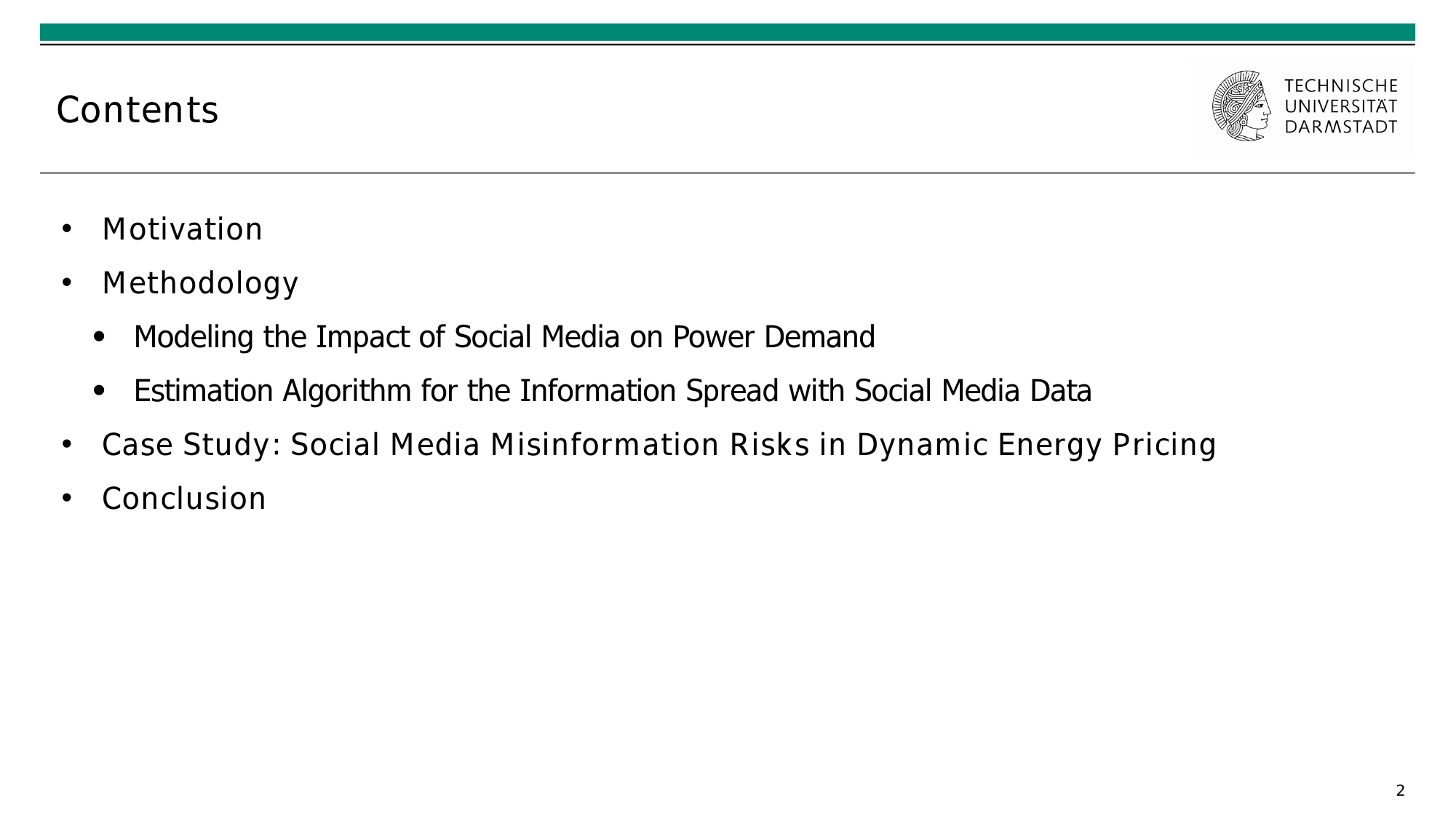

# Contents
Motivation
Methodology
Modeling the Impact of Social Media on Power Demand
Estimation Algorithm for the Information Spread with Social Media Data
Case Study: Social Media Misinformation Risks in Dynamic Energy Pricing
Conclusion